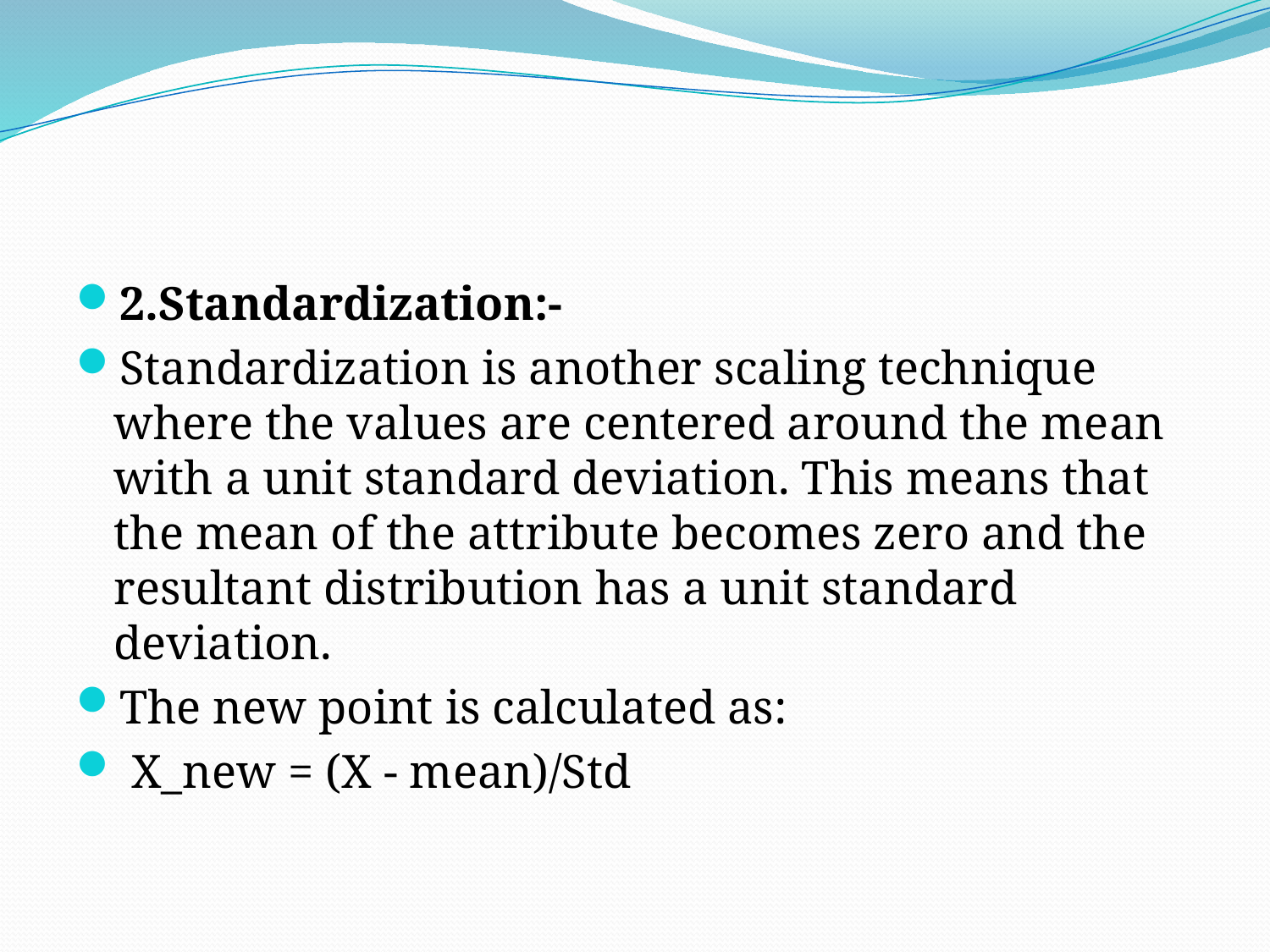

#
2.Standardization:-
Standardization is another scaling technique where the values are centered around the mean with a unit standard deviation. This means that the mean of the attribute becomes zero and the resultant distribution has a unit standard deviation.
The new point is calculated as:
 X_new = (X - mean)/Std